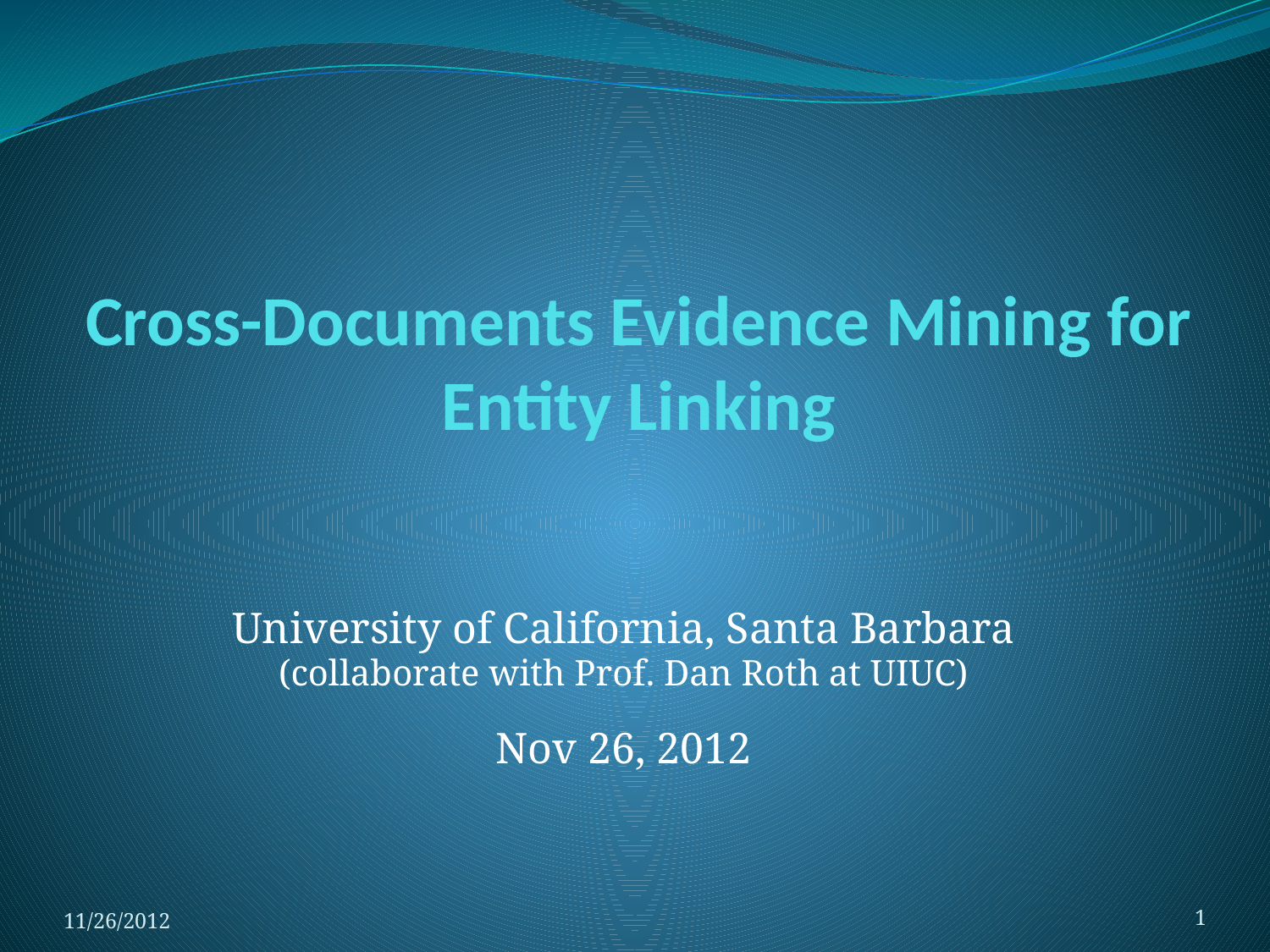

# Cross-Documents Evidence Mining for Entity Linking

University of California, Santa Barbara
(collaborate with Prof. Dan Roth at UIUC)

Nov 26, 2012

11/26/2012
1